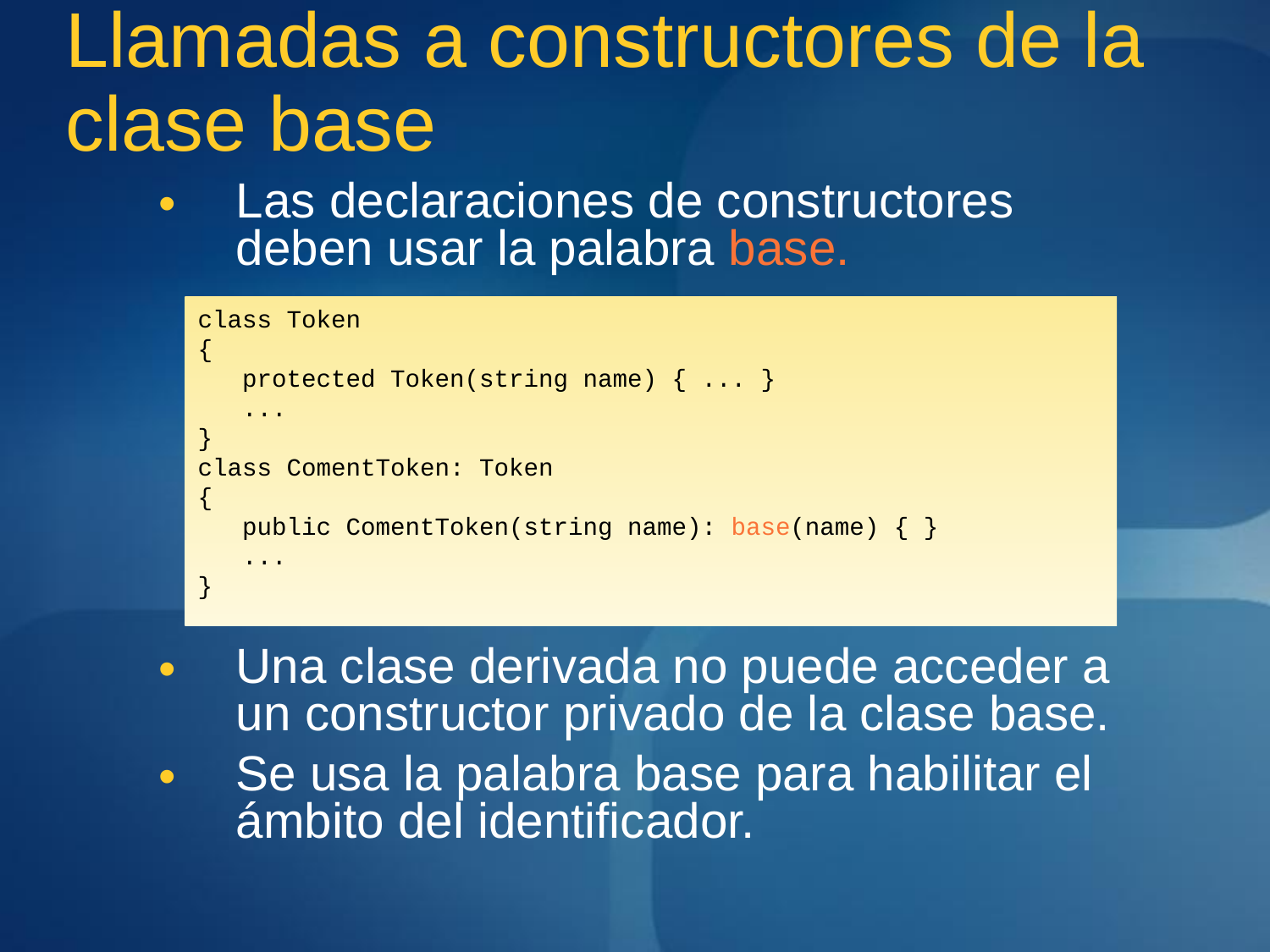

# Llamadas a constructores de la clase base
Las declaraciones de constructores deben usar la palabra base.

Una clase derivada no puede acceder a un constructor privado de la clase base.
Se usa la palabra base para habilitar el ámbito del identificador.
class Token
{
   protected Token(string name) { ... }
   ...
}
class ComentToken: Token
{
   public ComentToken(string name): base(name) { }
   ...
}